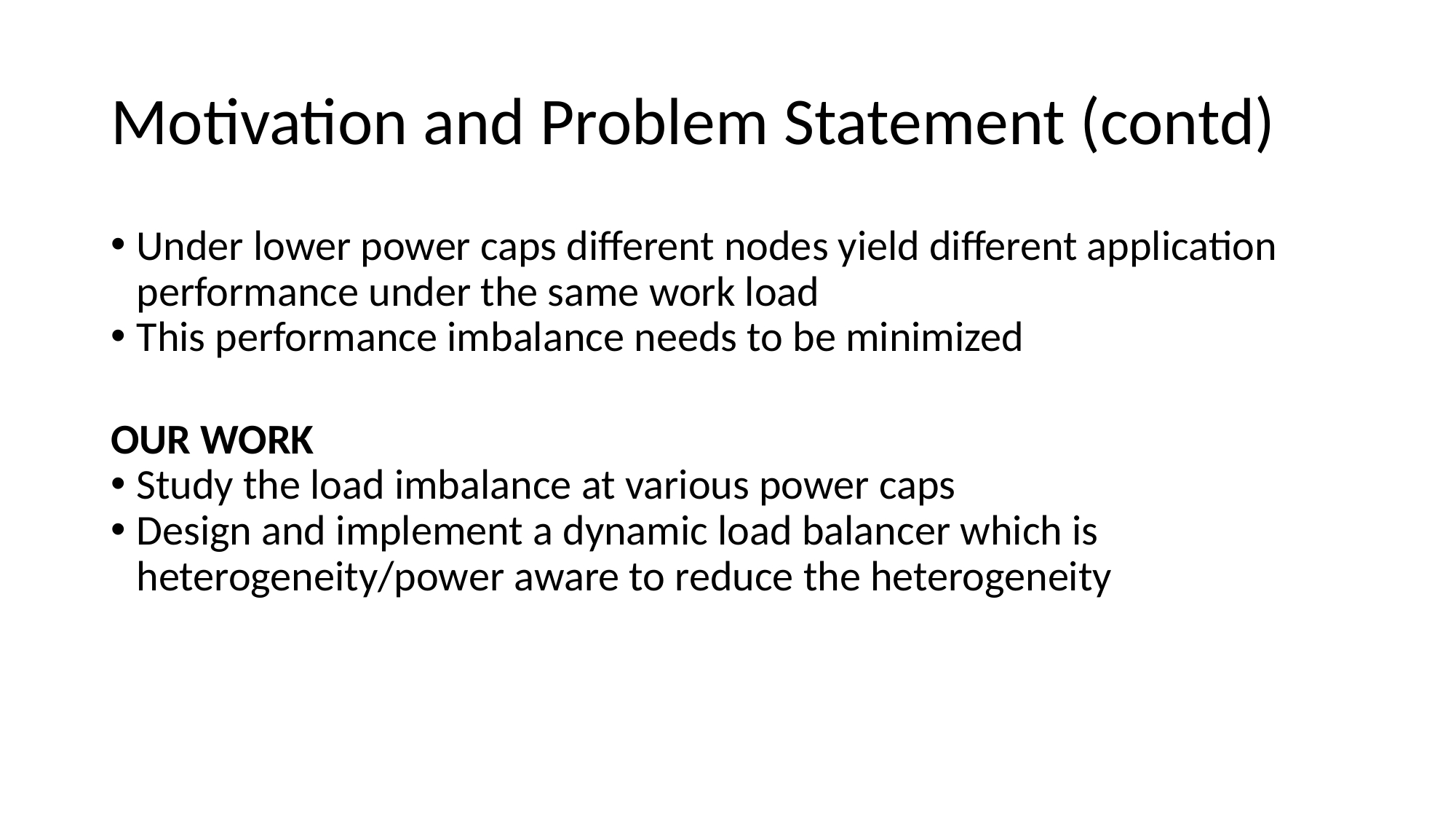

Motivation and Problem Statement (contd)
Under lower power caps different nodes yield different application performance under the same work load
This performance imbalance needs to be minimized

OUR WORK
Study the load imbalance at various power caps
Design and implement a dynamic load balancer which is heterogeneity/power aware to reduce the heterogeneity